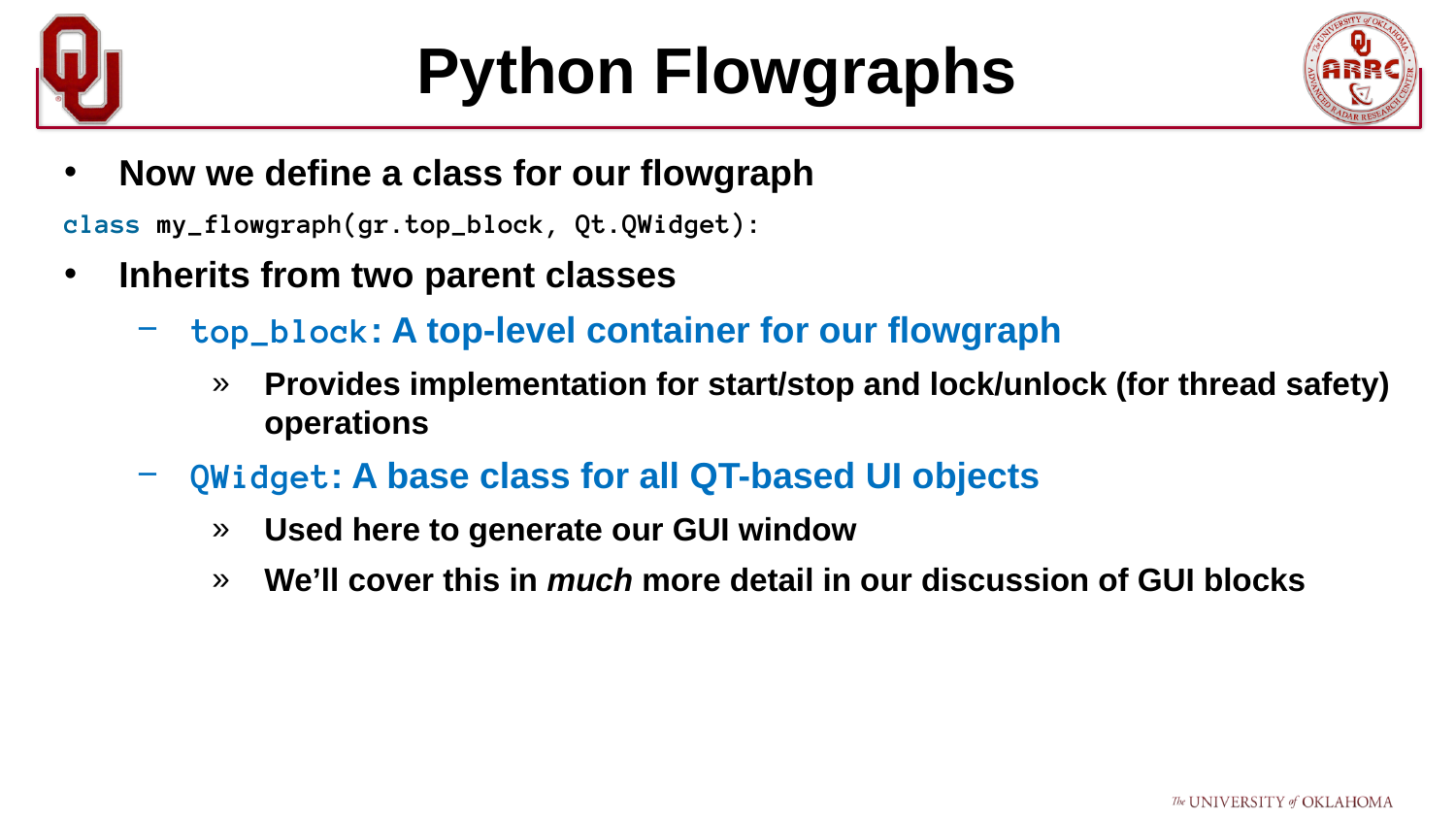

# Python Flowgraphs
Now we define a class for our flowgraph
class my_flowgraph(gr.top_block, Qt.QWidget):
Inherits from two parent classes
top_block: A top-level container for our flowgraph
Provides implementation for start/stop and lock/unlock (for thread safety) operations
QWidget: A base class for all QT-based UI objects
Used here to generate our GUI window
We’ll cover this in much more detail in our discussion of GUI blocks